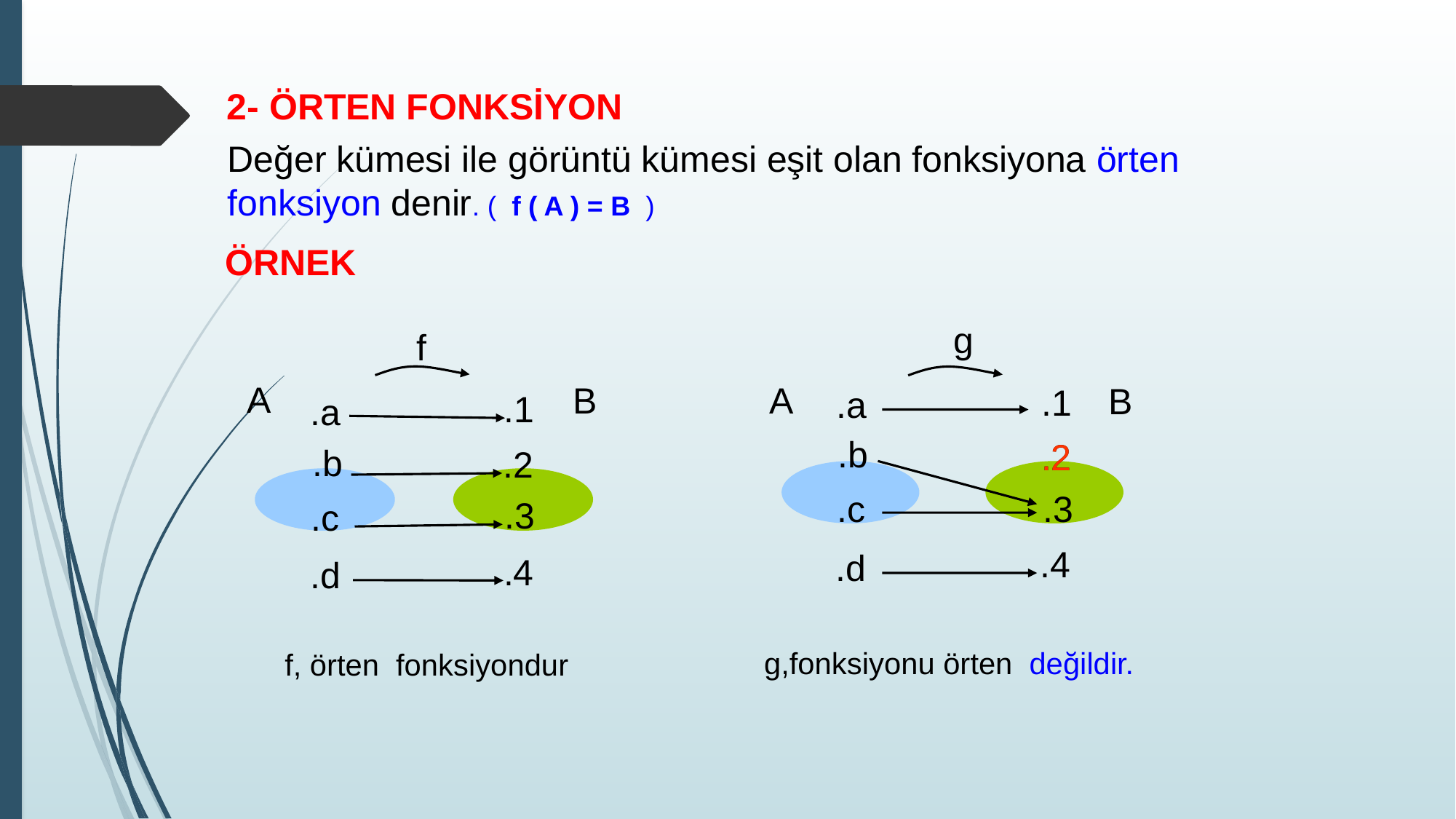

2- ÖRTEN FONKSİYON
Değer kümesi ile görüntü kümesi eşit olan fonksiyona örten fonksiyon denir. (  f ( A ) = B  )
ÖRNEK
g

B
.1
.a

.b
.2

.3
.c

.4
.d

A
f

A
B
.1
.a

.b
.2

.3
.c

.4
.d

.2
g,fonksiyonu örten  değildir.
 f, örten  fonksiyondur